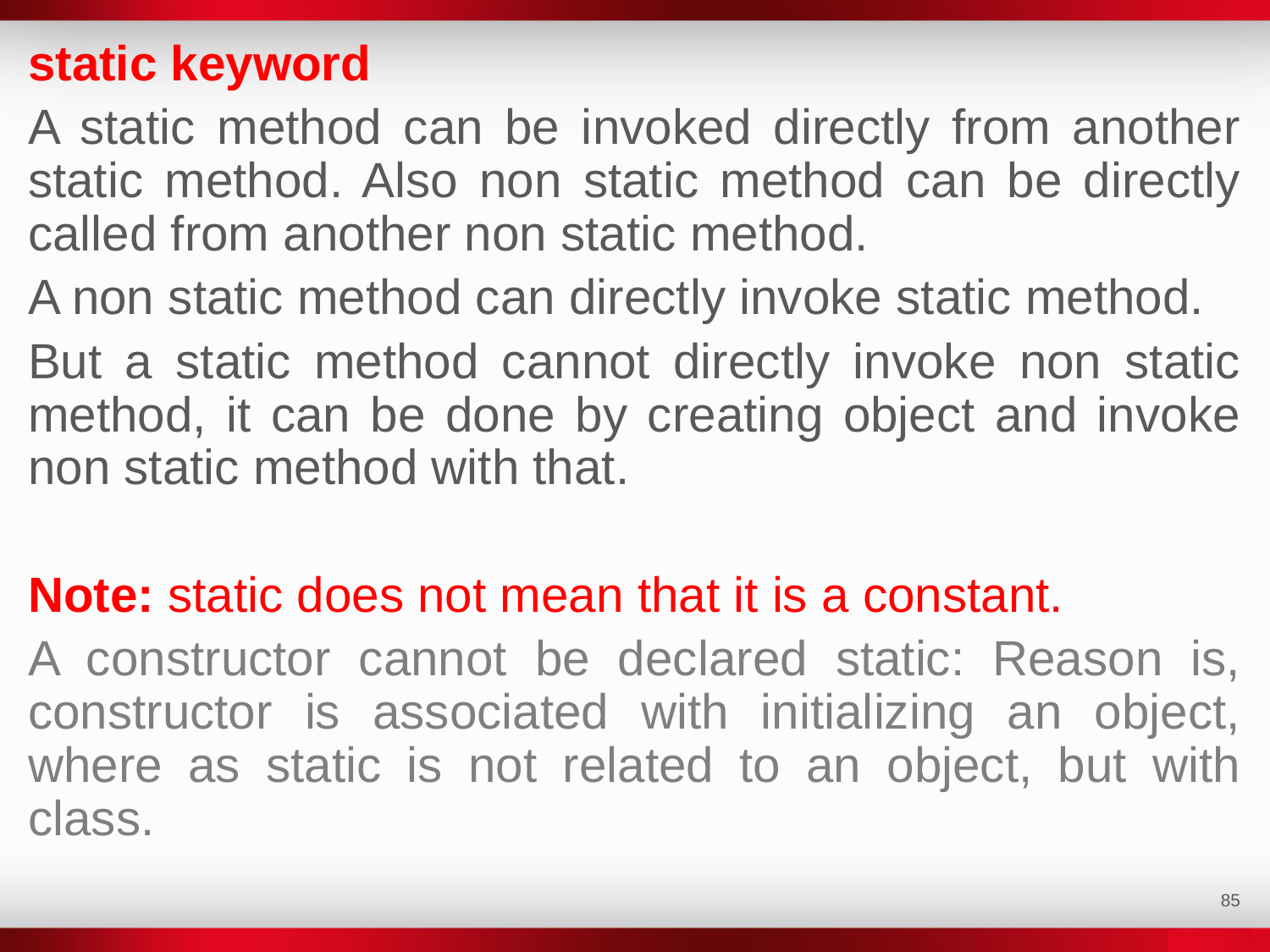

static keyword
A static method can be invoked directly from another static method. Also non static method can be directly called from another non static method.
A non static method can directly invoke static method.
But a static method cannot directly invoke non static method, it can be done by creating object and invoke non static method with that.

Note: static does not mean that it is a constant.
A constructor cannot be declared static: Reason is, constructor is associated with initializing an object, where as static is not related to an object, but with class.

85